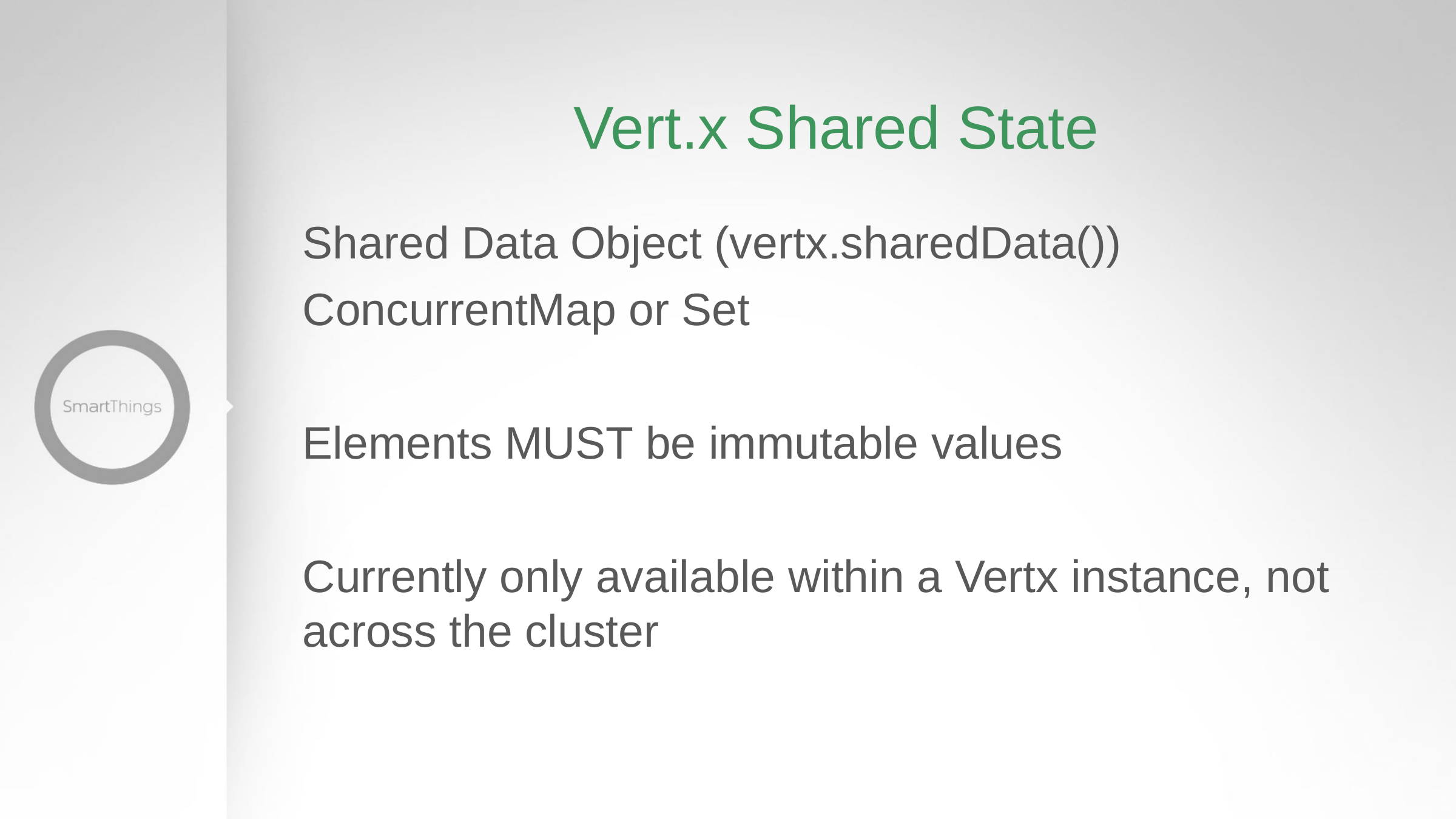

# Vert.x Shared State
Shared Data Object (vertx.sharedData())
ConcurrentMap or Set

Elements MUST be immutable values

Currently only available within a Vertx instance, not across the cluster